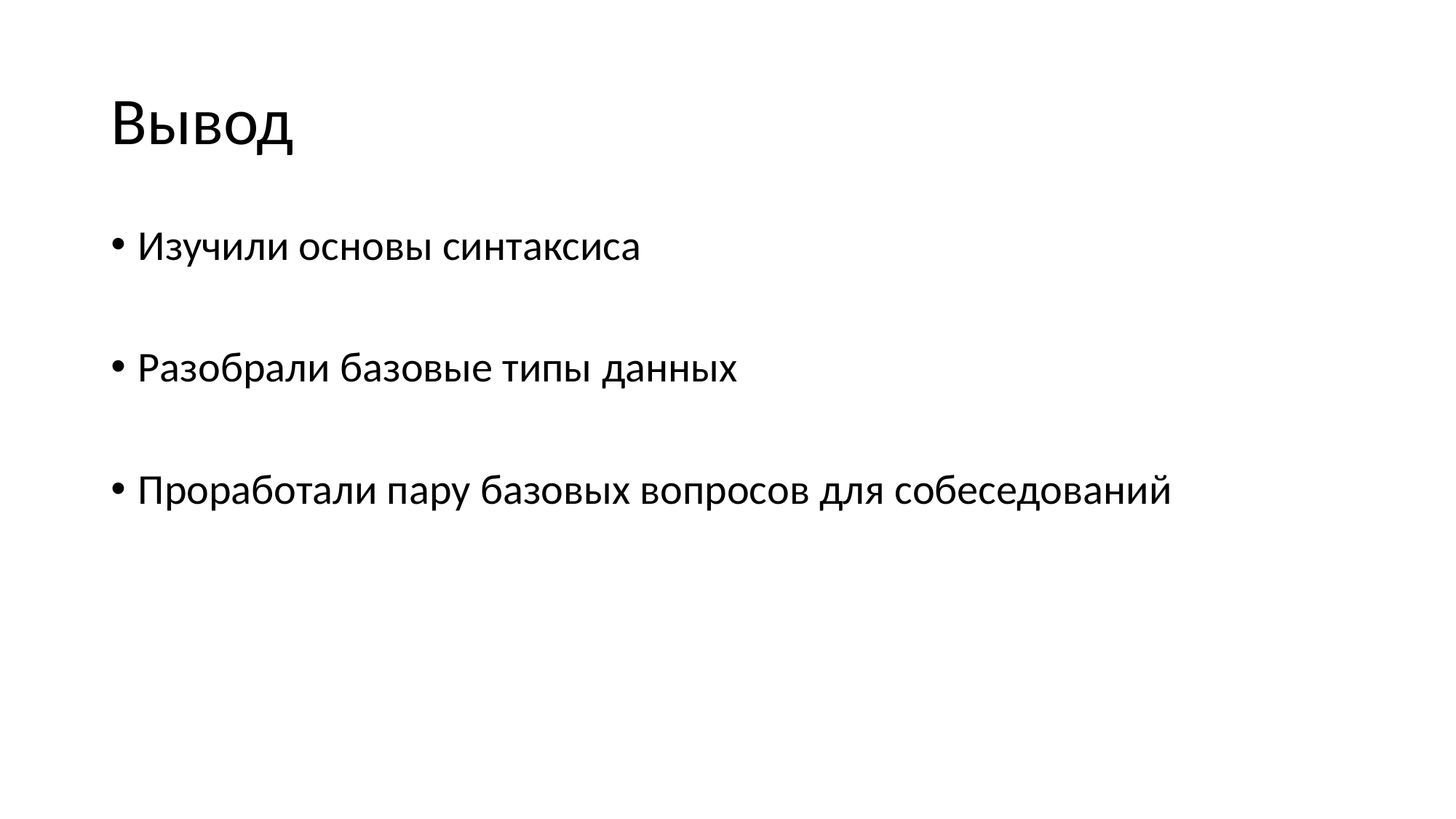

# Вывод
Изучили основы синтаксиса

Разобрали базовые типы данных

Проработали пару базовых вопросов для собеседований